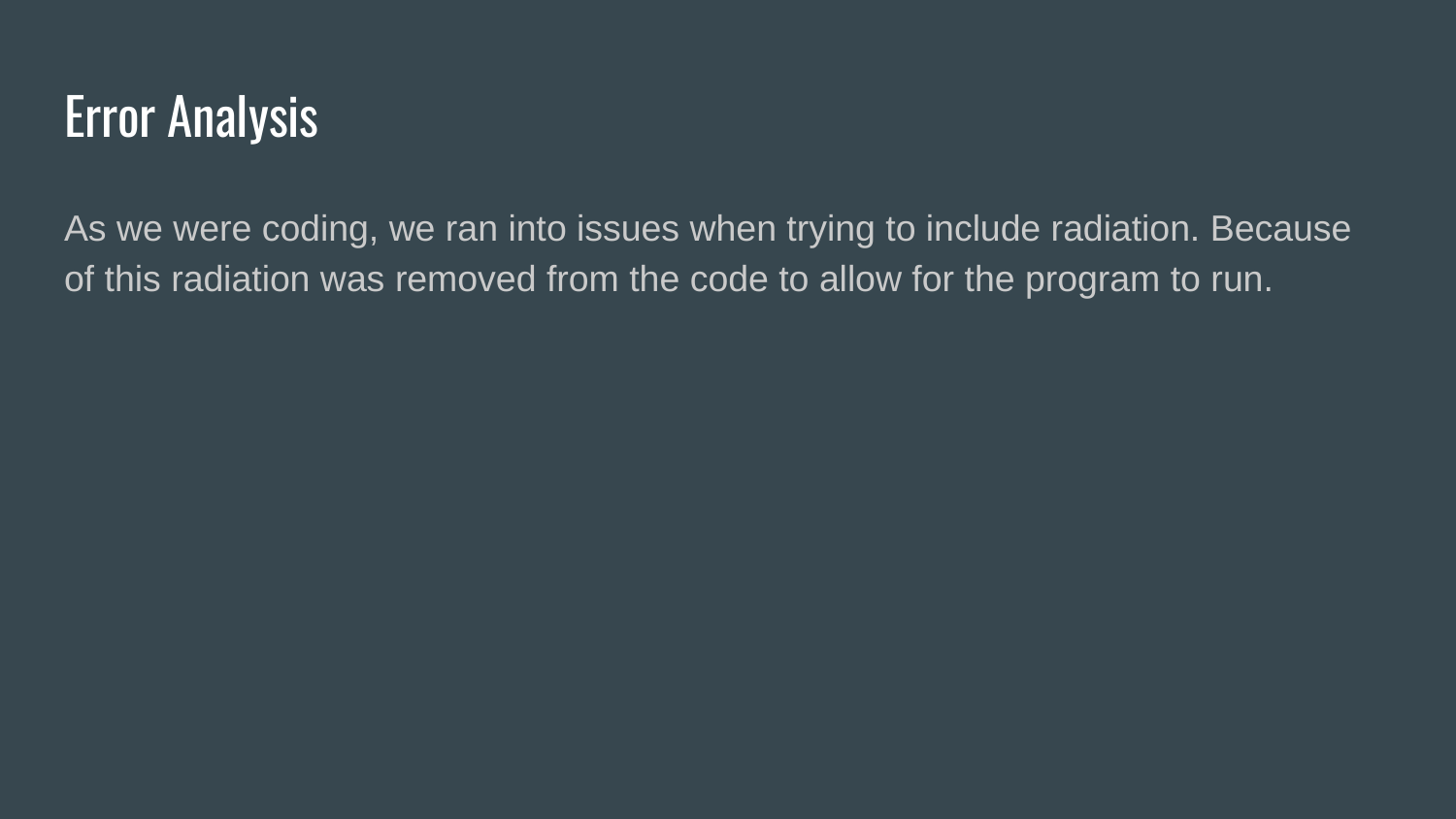

# Error Analysis
As we were coding, we ran into issues when trying to include radiation. Because of this radiation was removed from the code to allow for the program to run.